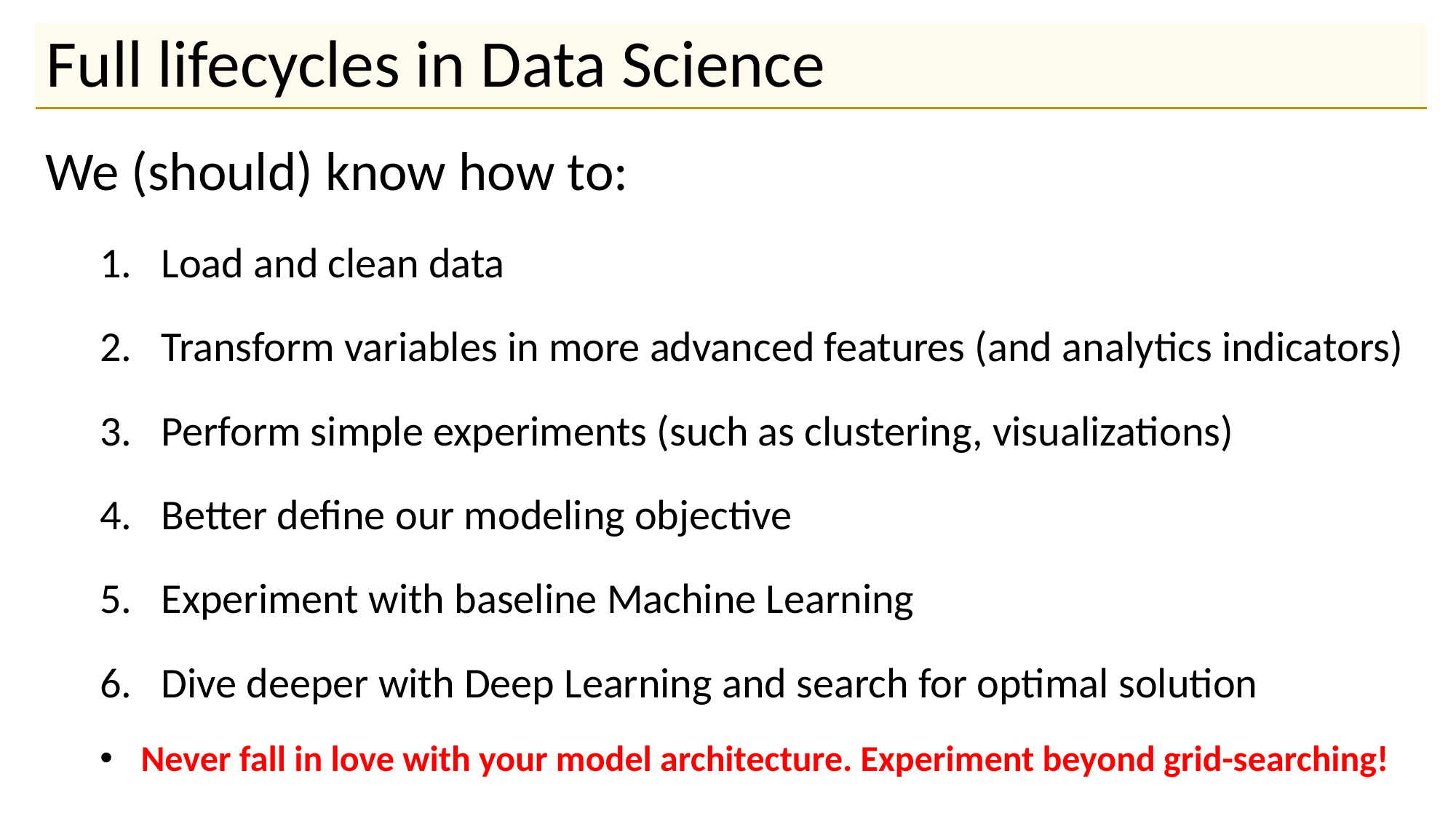

# Full lifecycles in Data Science
We (should) know how to:
Load and clean data
Transform variables in more advanced features (and analytics indicators)
Perform simple experiments (such as clustering, visualizations)
Better define our modeling objective
Experiment with baseline Machine Learning
Dive deeper with Deep Learning and search for optimal solution
Never fall in love with your model architecture. Experiment beyond grid-searching!